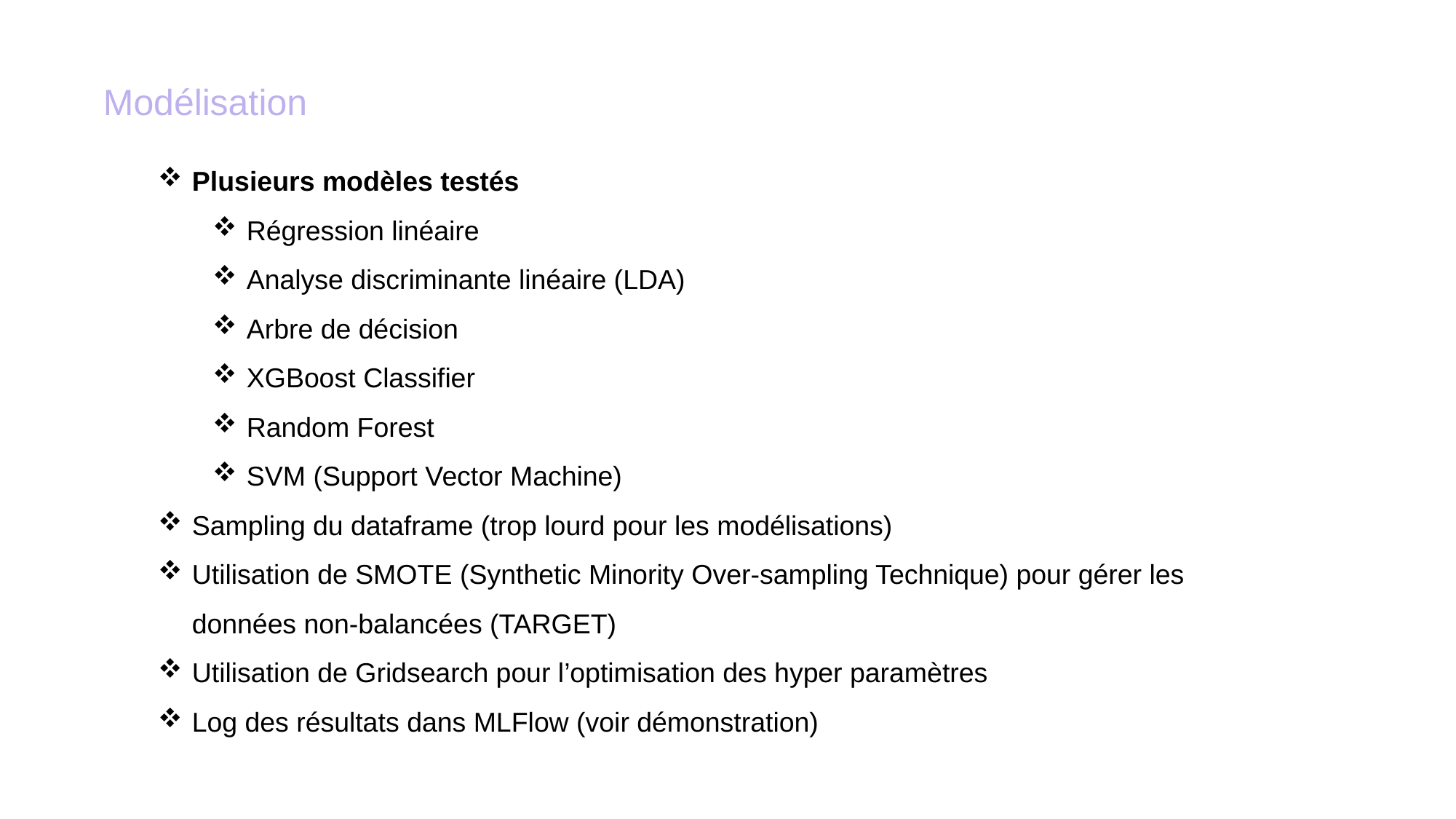

Modélisation
Plusieurs modèles testés
Régression linéaire
Analyse discriminante linéaire (LDA)
Arbre de décision
XGBoost Classifier
Random Forest
SVM (Support Vector Machine)
Sampling du dataframe (trop lourd pour les modélisations)
Utilisation de SMOTE (Synthetic Minority Over-sampling Technique) pour gérer les données non-balancées (TARGET)
Utilisation de Gridsearch pour l’optimisation des hyper paramètres
Log des résultats dans MLFlow (voir démonstration)